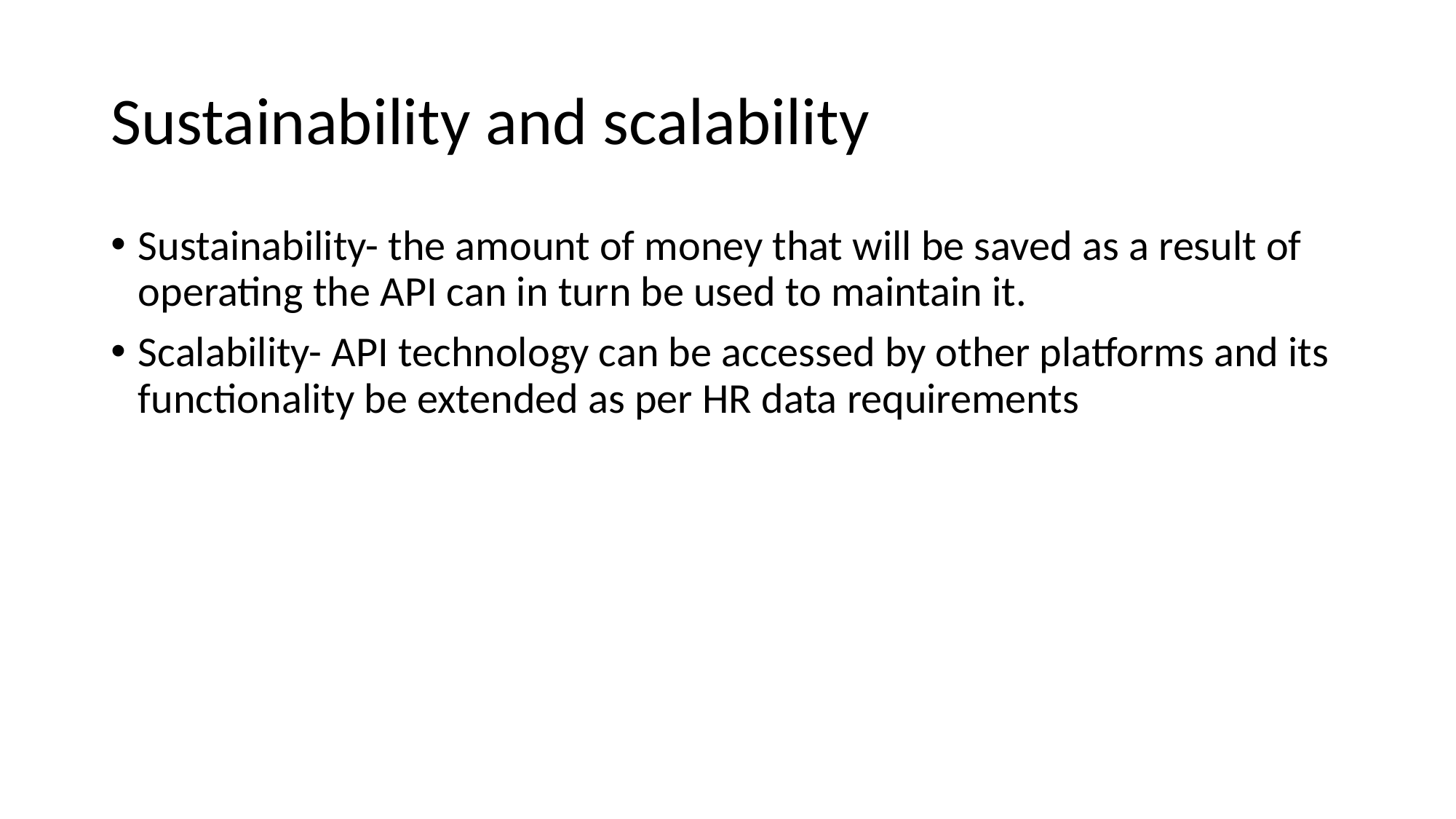

# Sustainability and scalability
Sustainability- the amount of money that will be saved as a result of operating the API can in turn be used to maintain it.
Scalability- API technology can be accessed by other platforms and its functionality be extended as per HR data requirements